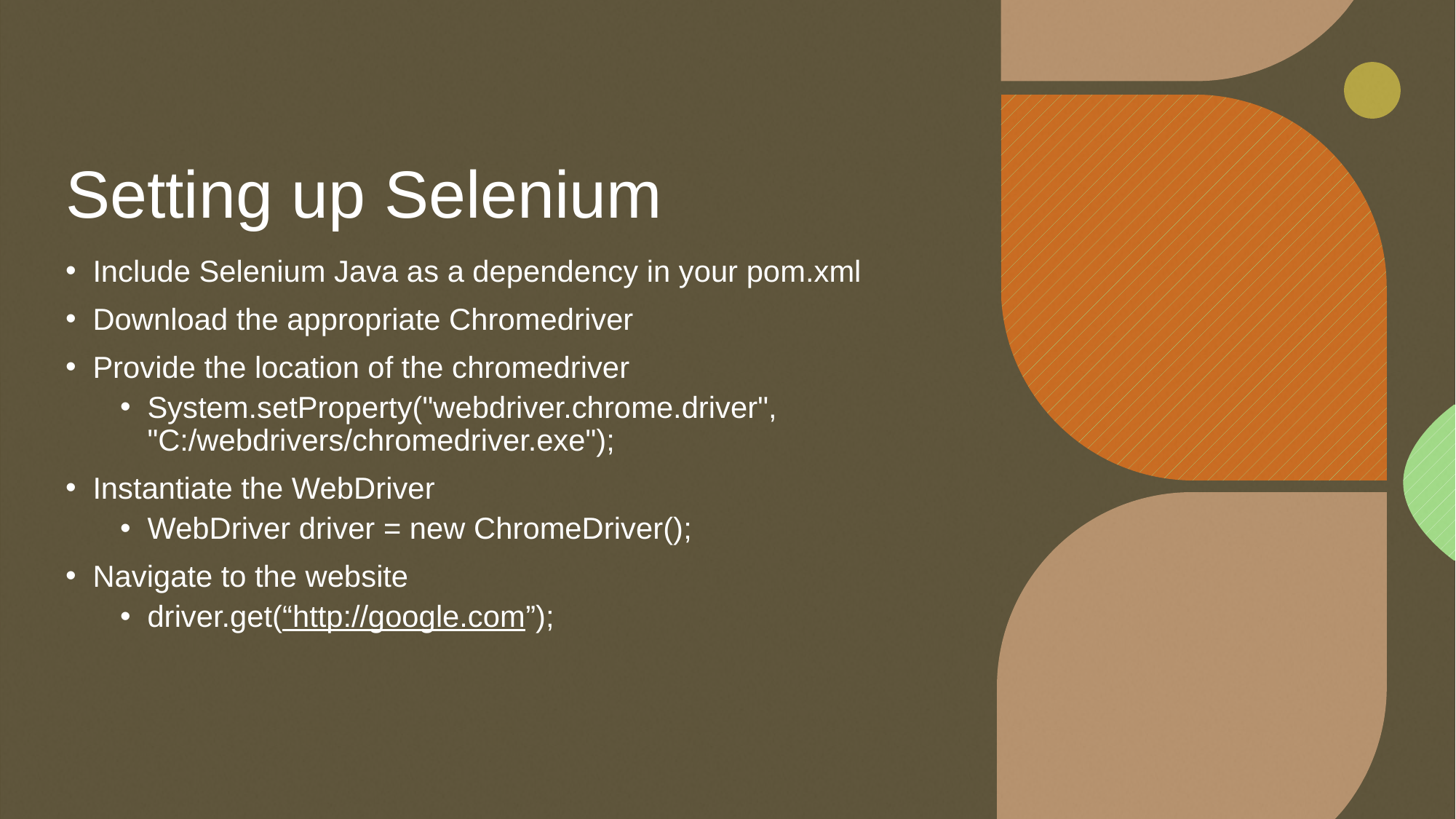

# Setting up Selenium
Include Selenium Java as a dependency in your pom.xml
Download the appropriate Chromedriver
Provide the location of the chromedriver
System.setProperty("webdriver.chrome.driver", "C:/webdrivers/chromedriver.exe");
Instantiate the WebDriver
WebDriver driver = new ChromeDriver();
Navigate to the website
driver.get(“http://google.com”);